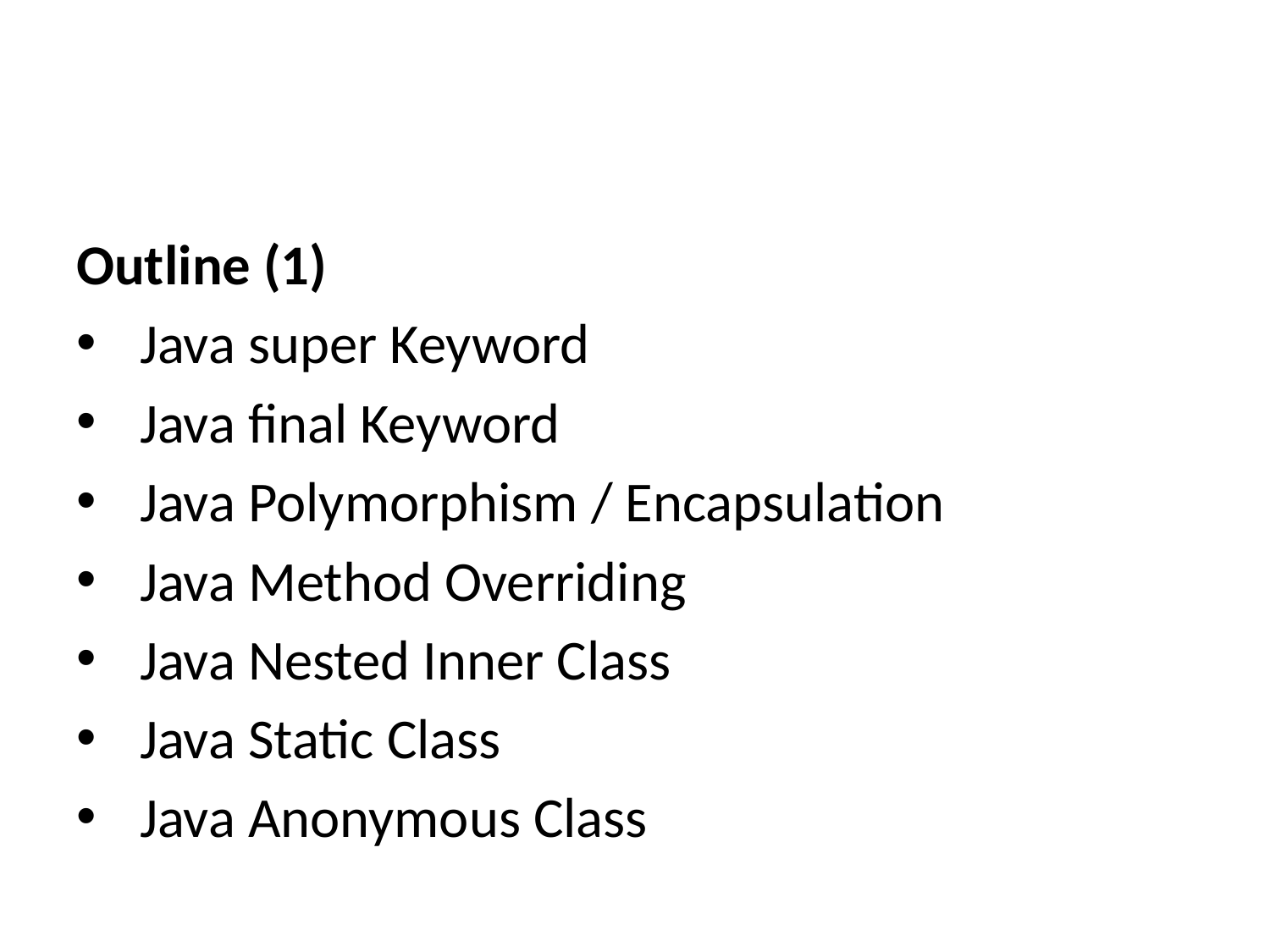

Outline (1)
Java super Keyword
Java final Keyword
Java Polymorphism / Encapsulation
Java Method Overriding
Java Nested Inner Class
Java Static Class
Java Anonymous Class